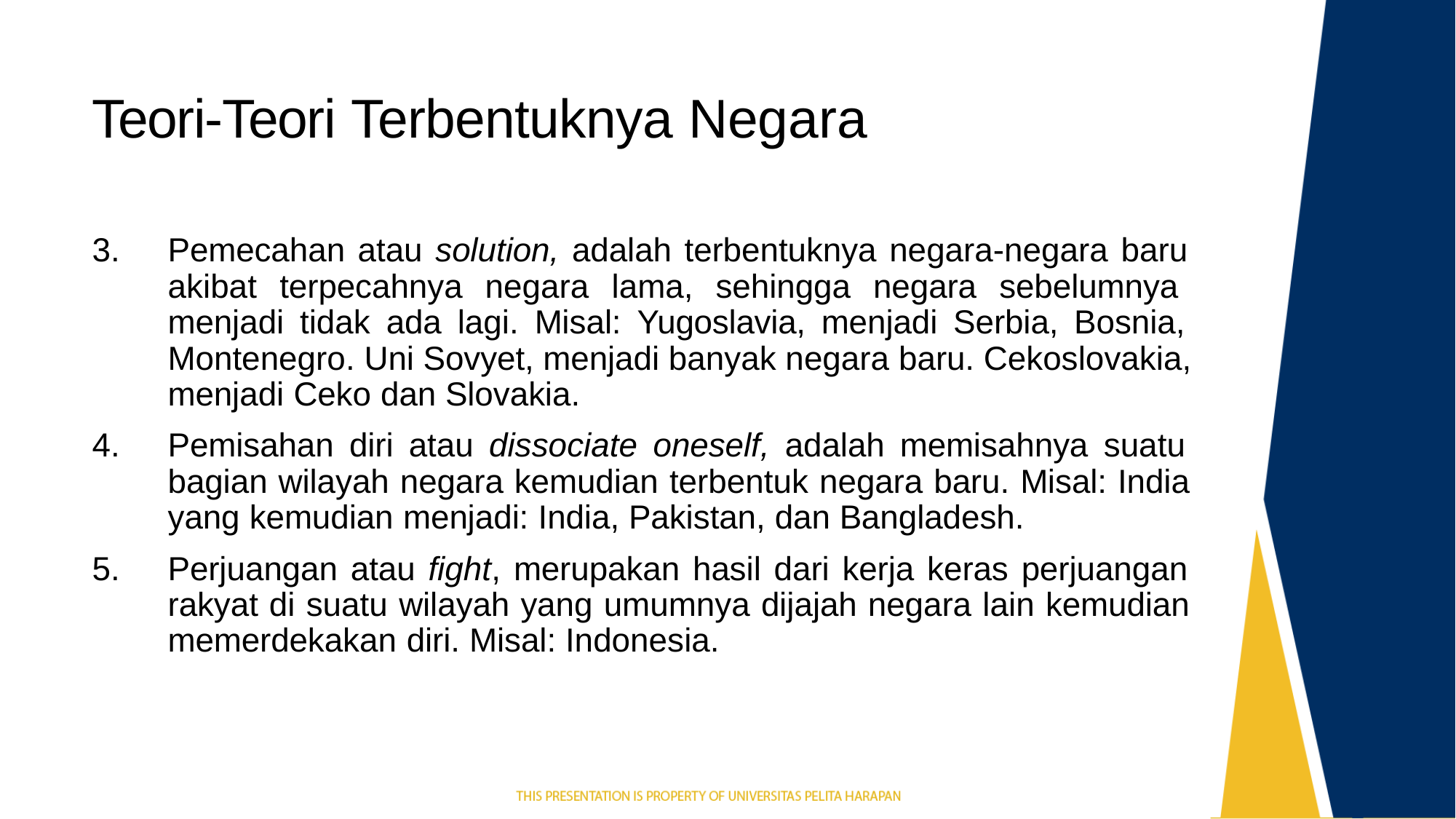

# Teori-Teori Terbentuknya Negara
Pemecahan atau solution, adalah terbentuknya negara-negara baru  akibat terpecahnya negara lama, sehingga negara sebelumnya  menjadi tidak ada lagi. Misal: Yugoslavia, menjadi Serbia, Bosnia,  Montenegro. Uni Sovyet, menjadi banyak negara baru. Cekoslovakia,  menjadi Ceko dan Slovakia.
Pemisahan diri atau dissociate oneself, adalah memisahnya suatu  bagian wilayah negara kemudian terbentuk negara baru. Misal: India  yang kemudian menjadi: India, Pakistan, dan Bangladesh.
Perjuangan atau fight, merupakan hasil dari kerja keras perjuangan  rakyat di suatu wilayah yang umumnya dijajah negara lain kemudian  memerdekakan diri. Misal: Indonesia.